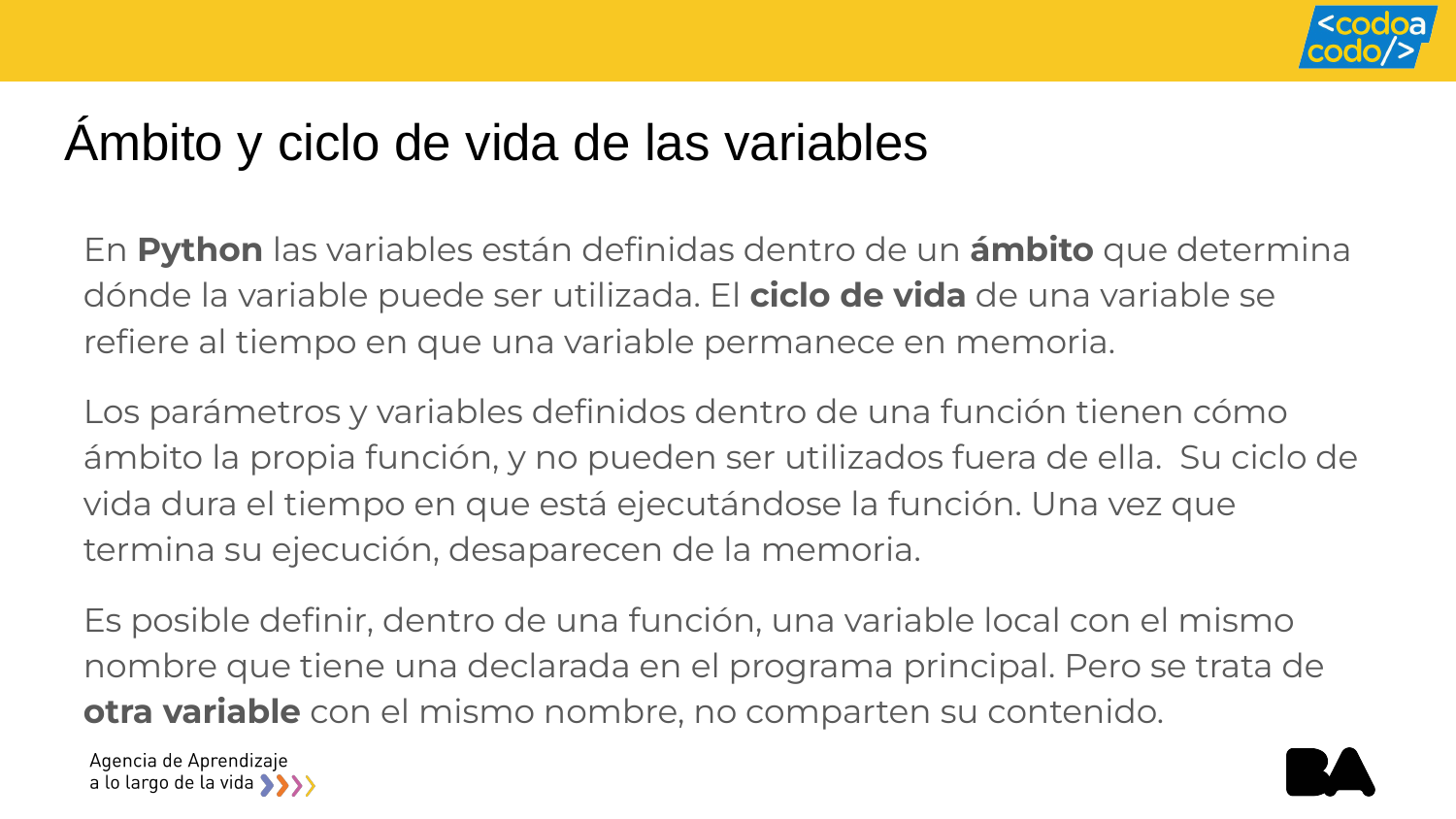

# Ámbito y ciclo de vida de las variables
En Python las variables están definidas dentro de un ámbito que determina dónde la variable puede ser utilizada. El ciclo de vida de una variable se refiere al tiempo en que una variable permanece en memoria.
Los parámetros y variables definidos dentro de una función tienen cómo ámbito la propia función, y no pueden ser utilizados fuera de ella.  Su ciclo de vida dura el tiempo en que está ejecutándose la función. Una vez que termina su ejecución, desaparecen de la memoria.
Es posible definir, dentro de una función, una variable local con el mismo nombre que tiene una declarada en el programa principal. Pero se trata de otra variable con el mismo nombre, no comparten su contenido.